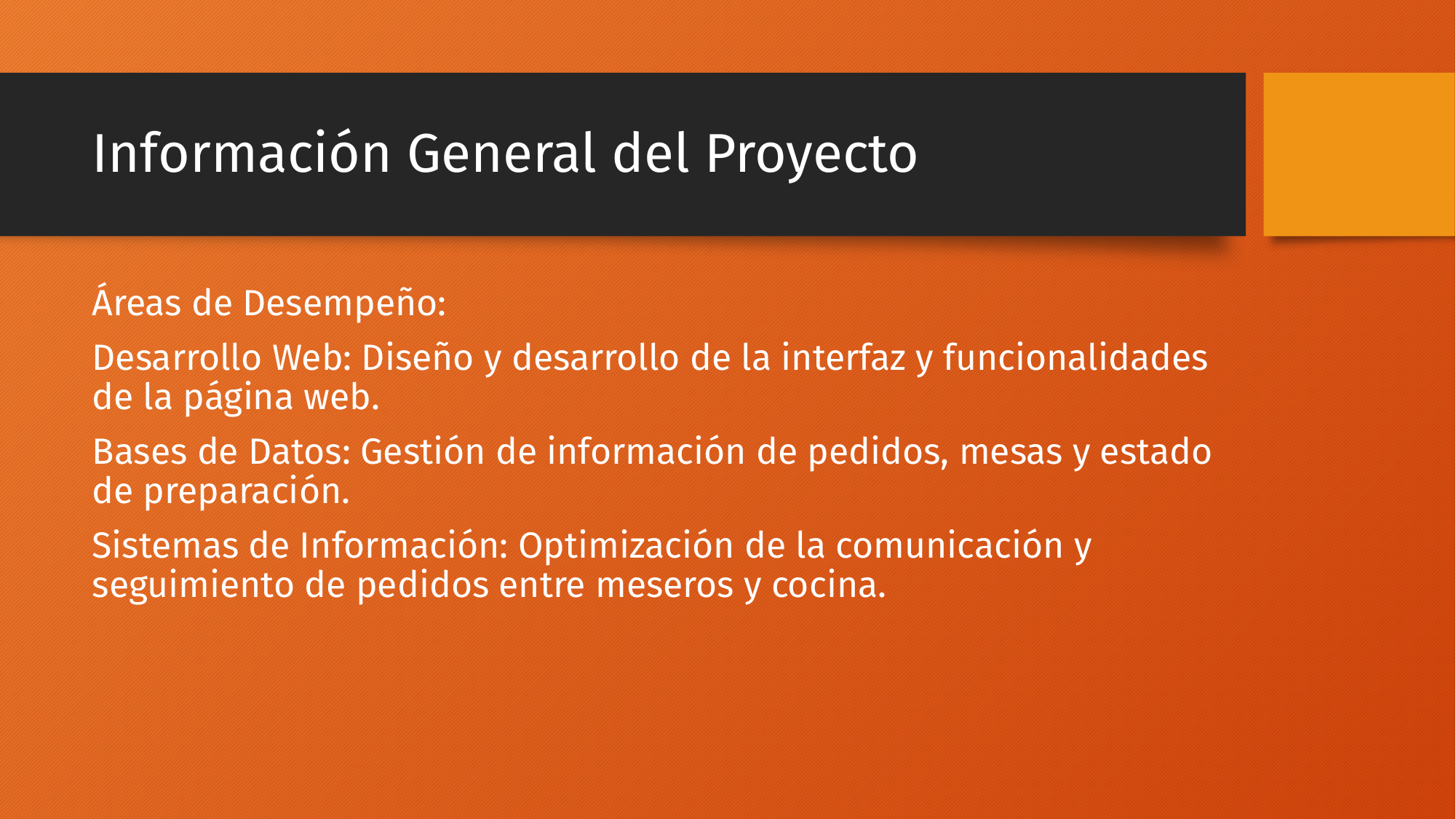

# Información General del Proyecto
Áreas de Desempeño:
Desarrollo Web: Diseño y desarrollo de la interfaz y funcionalidades de la página web.
Bases de Datos: Gestión de información de pedidos, mesas y estado de preparación.
Sistemas de Información: Optimización de la comunicación y seguimiento de pedidos entre meseros y cocina.